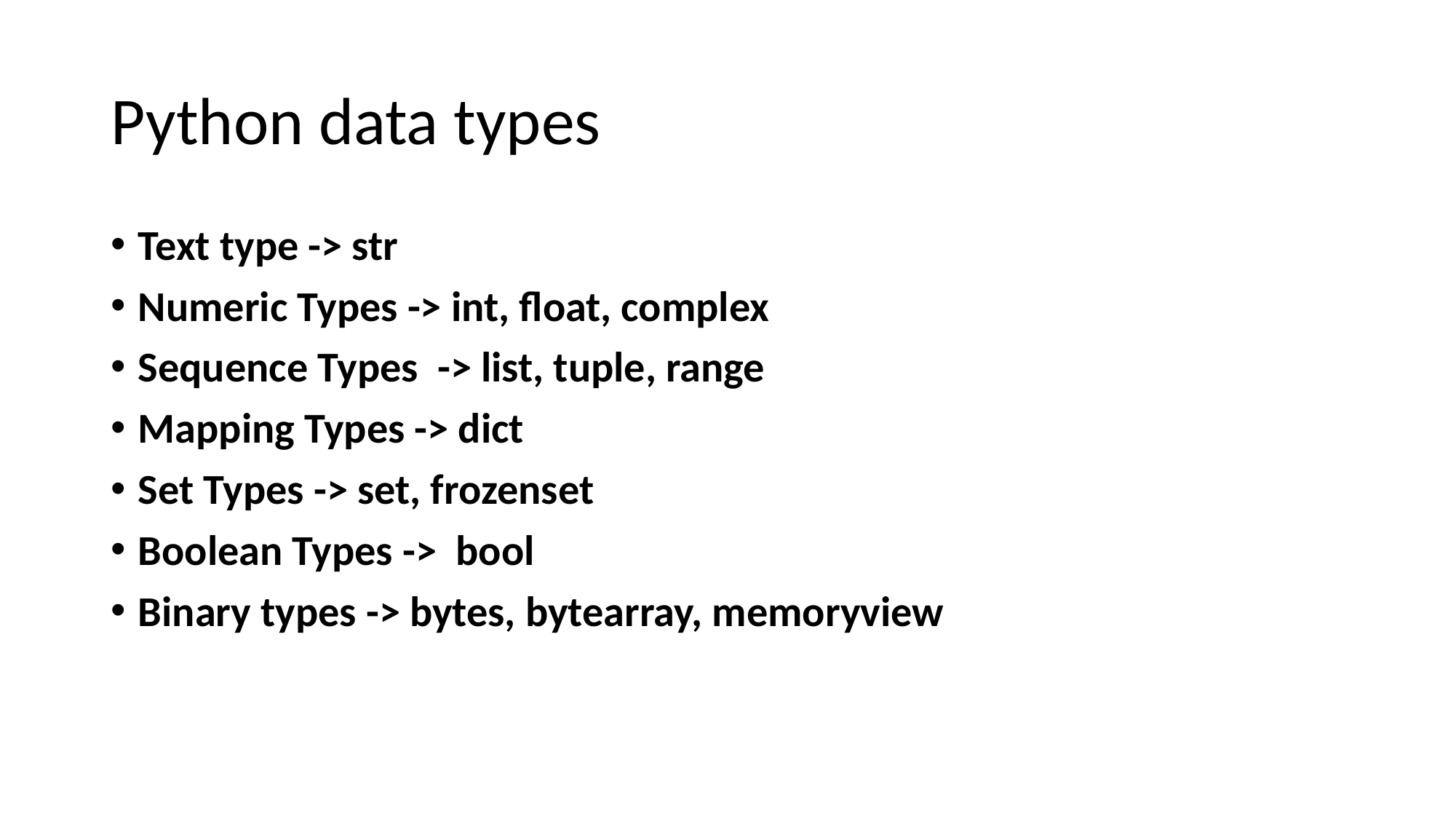

# Python data types
Text type -> str
Numeric Types -> int, float, complex
Sequence Types  -> list, tuple, range
Mapping Types -> dict
Set Types -> set, frozenset
Boolean Types ->  bool
Binary types -> bytes, bytearray, memoryview